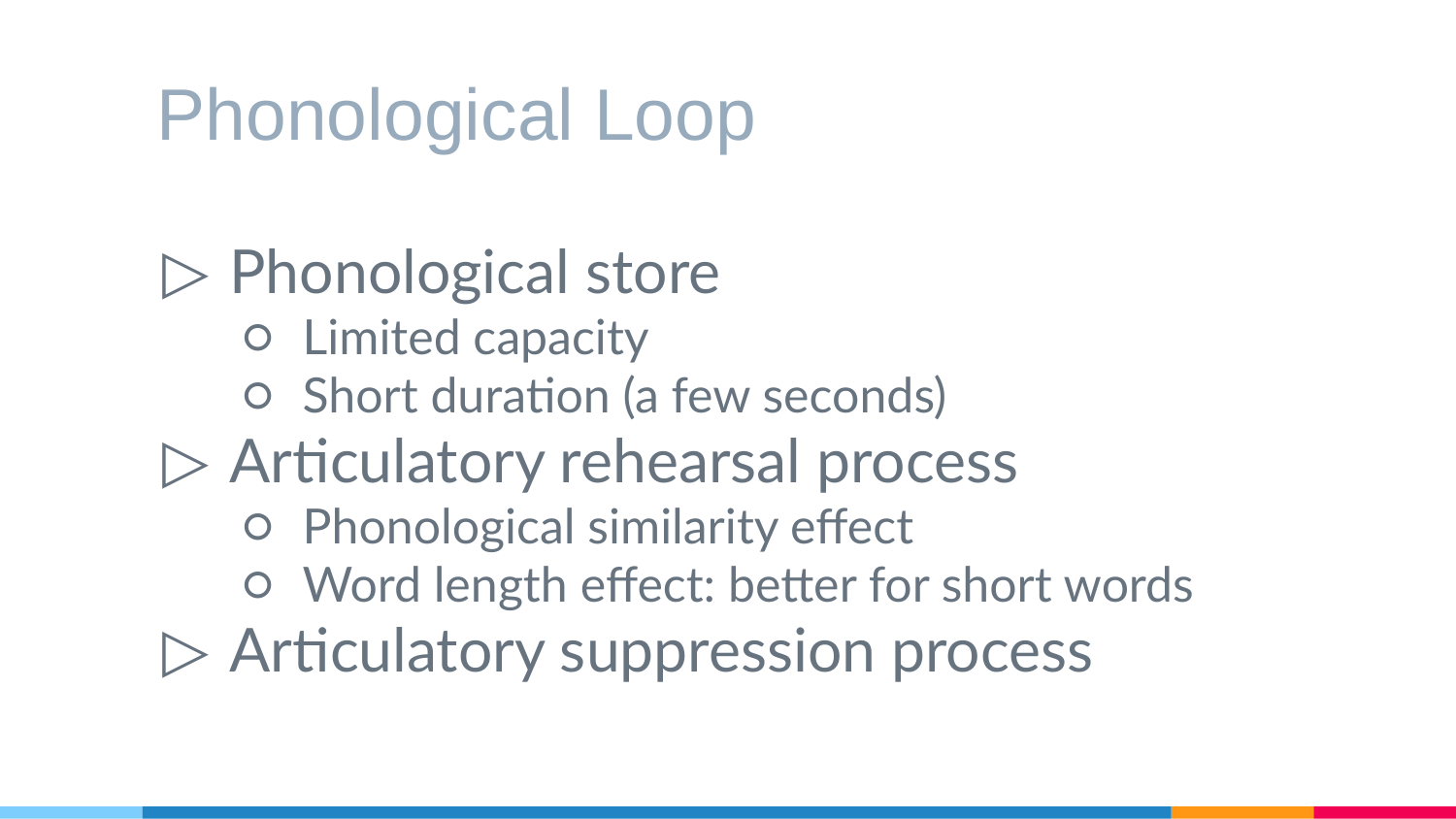

# Phonological Loop
Phonological store
Limited capacity
Short duration (a few seconds)
Articulatory rehearsal process
Phonological similarity effect
Word length effect: better for short words
Articulatory suppression process